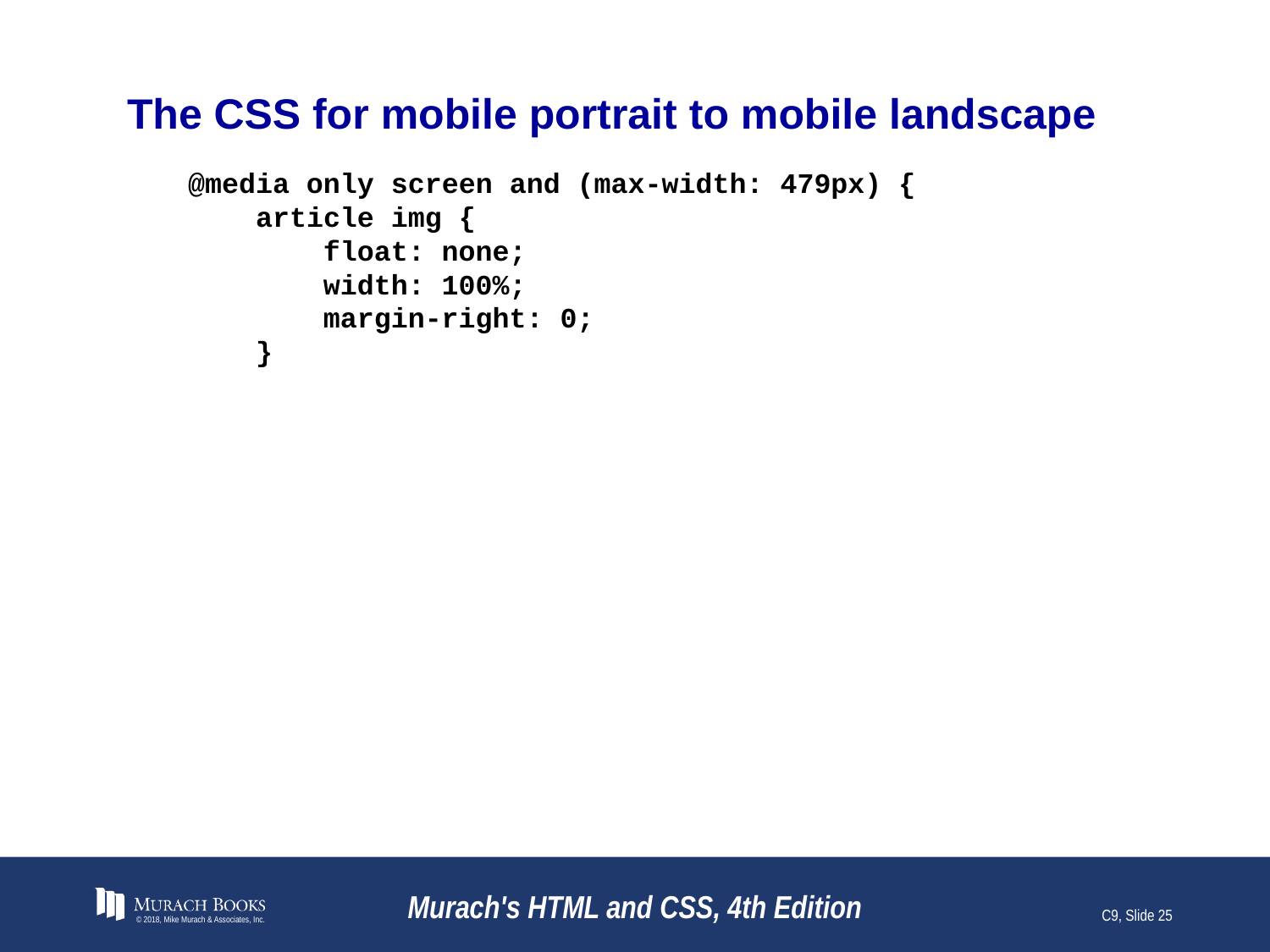

# The CSS for mobile portrait to mobile landscape
@media only screen and (max-width: 479px) {
    article img {
        float: none;
        width: 100%;
        margin-right: 0;
    }

© 2018, Mike Murach & Associates, Inc.
Murach's HTML and CSS, 4th Edition

C9, Slide 25